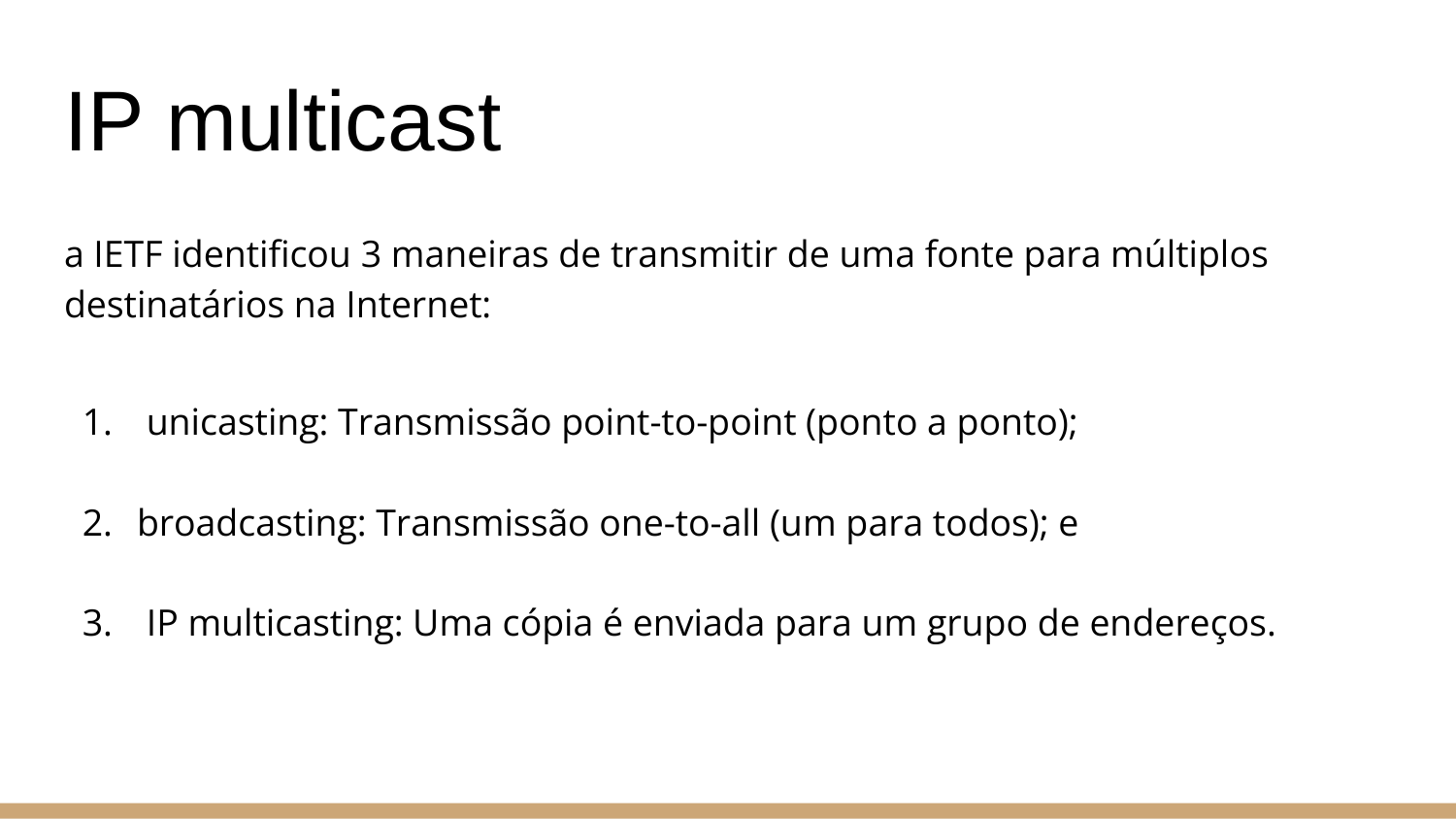

# IP multicast
a IETF identificou 3 maneiras de transmitir de uma fonte para múltiplos destinatários na Internet:
 unicasting: Transmissão point-to-point (ponto a ponto);
broadcasting: Transmissão one-to-all (um para todos); e
 IP multicasting: Uma cópia é enviada para um grupo de endereços.